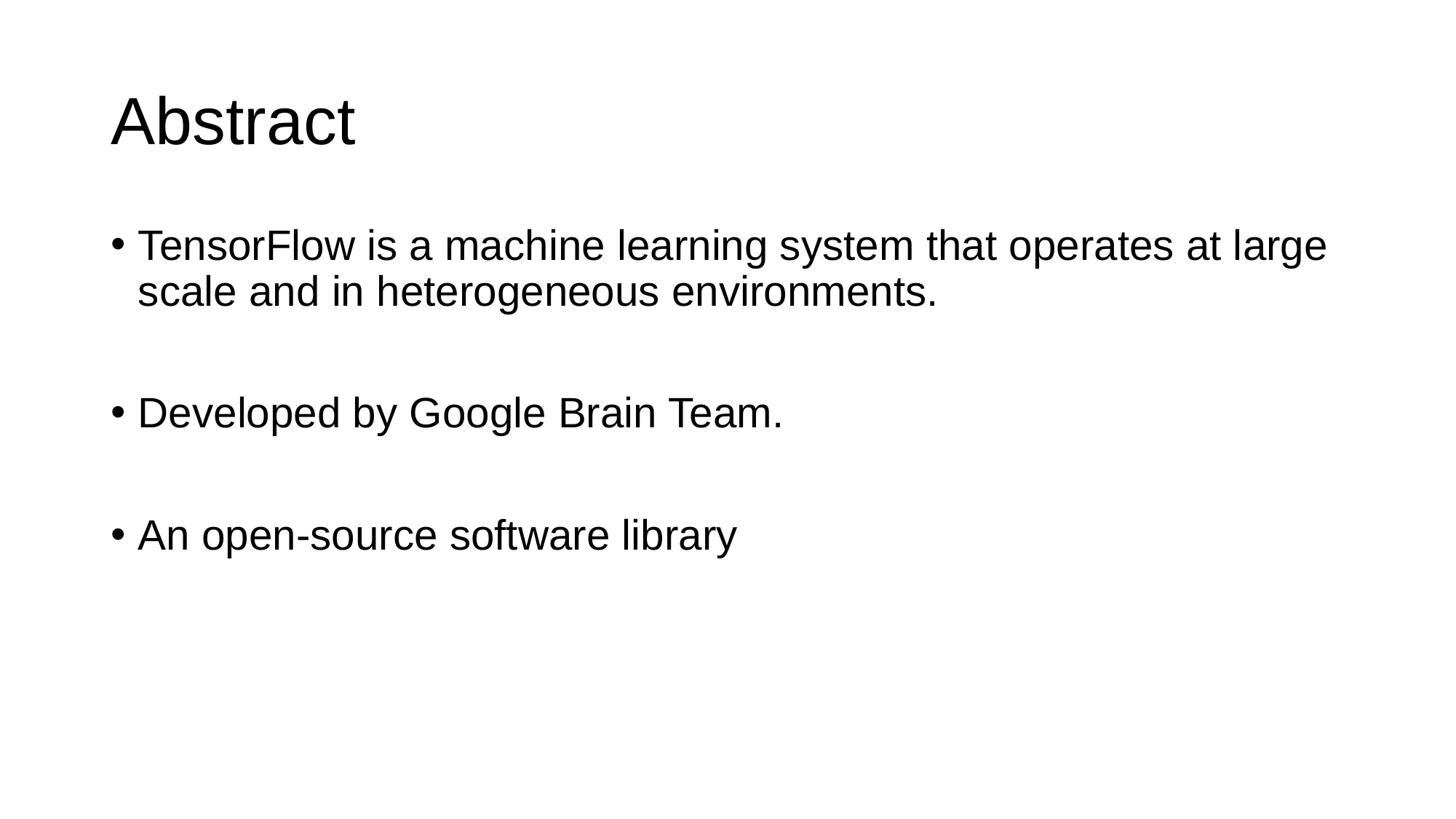

# Abstract
TensorFlow is a machine learning system that operates at large scale and in heterogeneous environments.

Developed by Google Brain Team.

An open-source software library